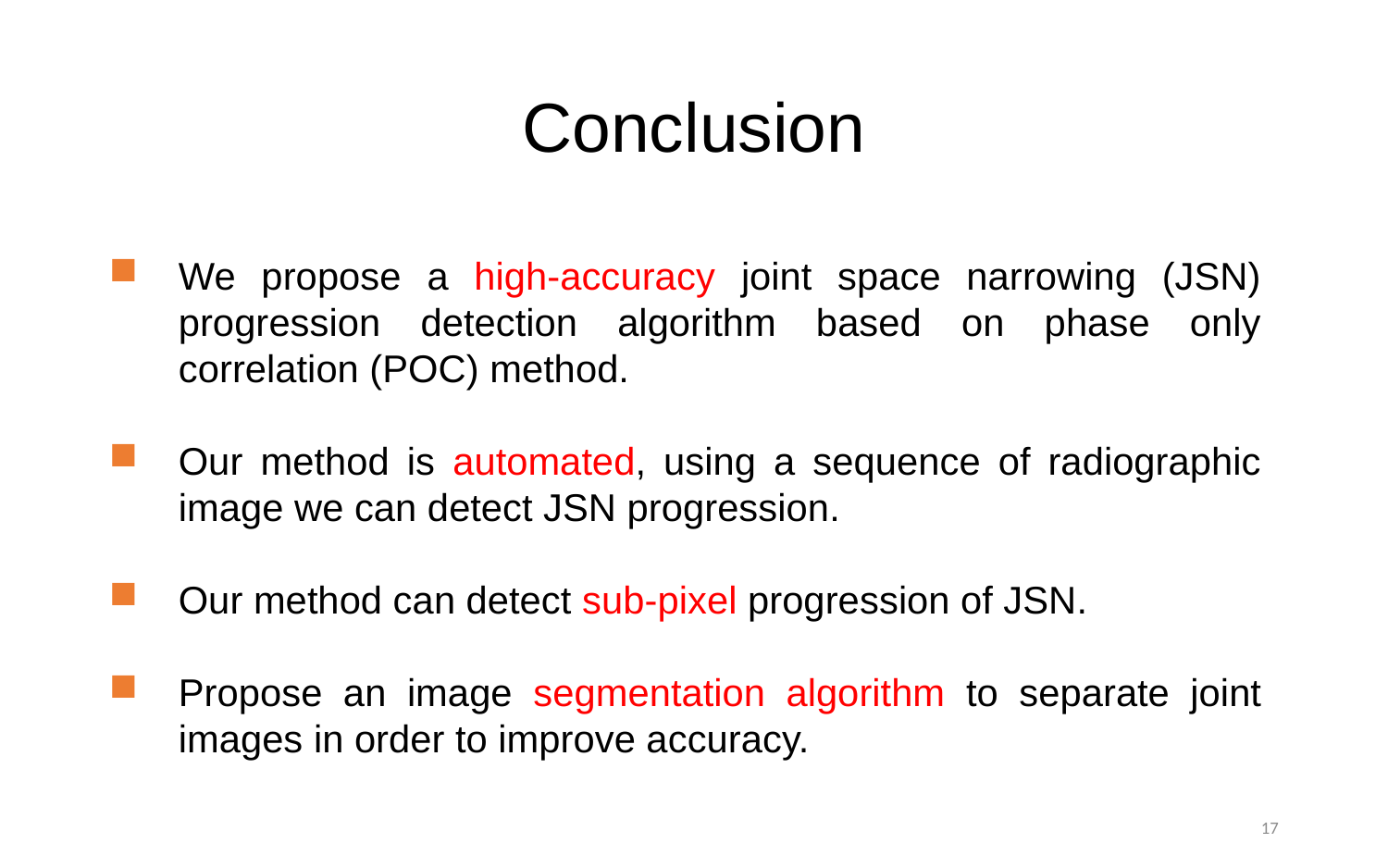

Conclusion
We propose a high-accuracy joint space narrowing (JSN) progression detection algorithm based on phase only correlation (POC) method.
Our method is automated, using a sequence of radiographic image we can detect JSN progression.
Our method can detect sub-pixel progression of JSN.
Propose an image segmentation algorithm to separate joint images in order to improve accuracy.
17